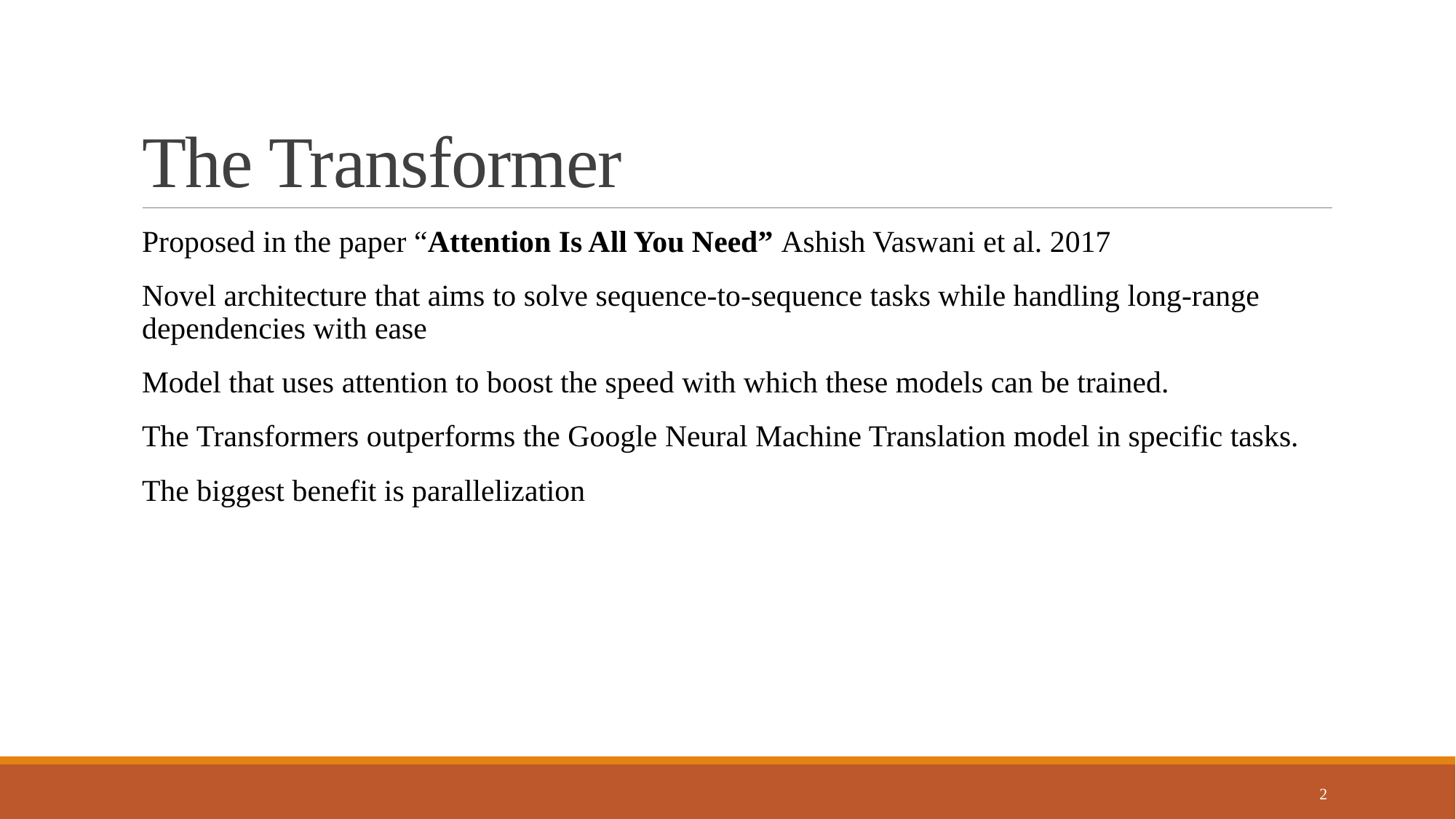

# The Transformer
Proposed in the paper “Attention Is All You Need” Ashish Vaswani et al. 2017
Novel architecture that aims to solve sequence-to-sequence tasks while handling long-range dependencies with ease
Model that uses attention to boost the speed with which these models can be trained.
The Transformers outperforms the Google Neural Machine Translation model in specific tasks.
The biggest benefit is parallelization
2